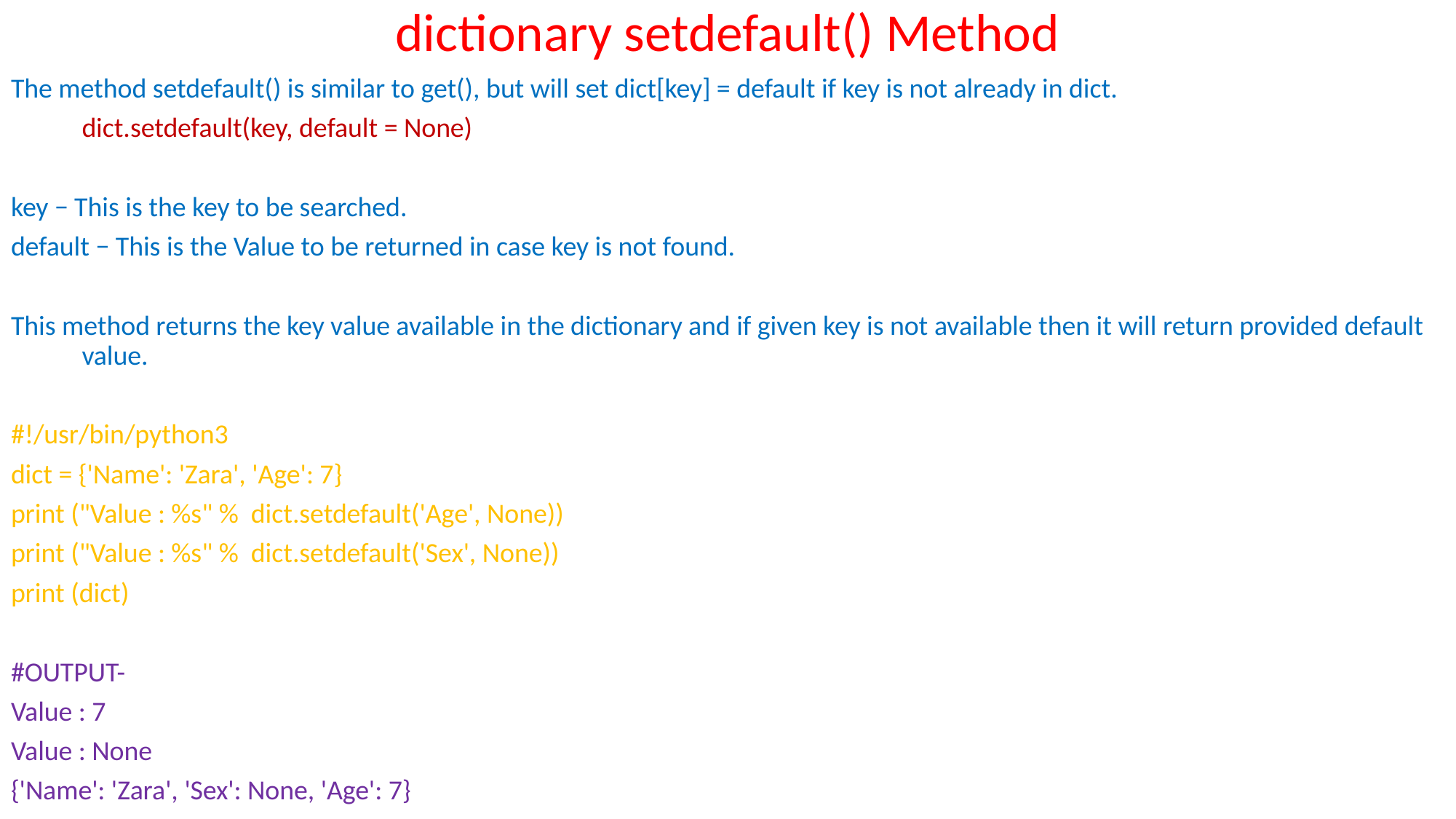

# dictionary setdefault() Method
The method setdefault() is similar to get(), but will set dict[key] = default if key is not already in dict.
	dict.setdefault(key, default = None)

key − This is the key to be searched.
default − This is the Value to be returned in case key is not found.

This method returns the key value available in the dictionary and if given key is not available then it will return provided default 	value.

#!/usr/bin/python3
dict = {'Name': 'Zara', 'Age': 7}
print ("Value : %s" %  dict.setdefault('Age', None))
print ("Value : %s" %  dict.setdefault('Sex', None))
print (dict)

#OUTPUT-
Value : 7
Value : None
{'Name': 'Zara', 'Sex': None, 'Age': 7}